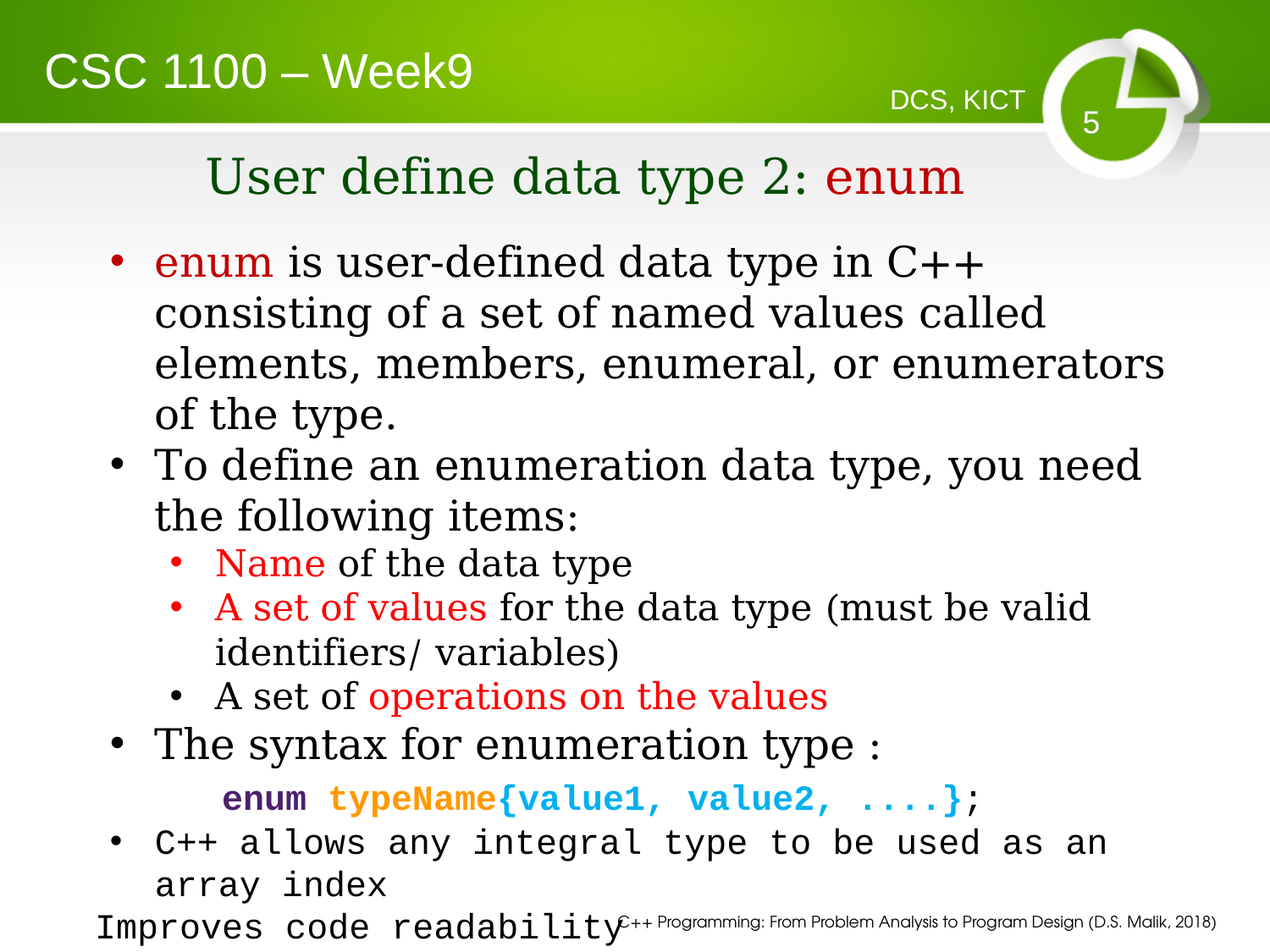

CSC 1100 – Week9
DCS, KICT
5
# User define data type 2: enum
enum is user-defined data type in C++ consisting of a set of named values called elements, members, enumeral, or enumerators of the type.
To define an enumeration data type, you need the following items:
Name of the data type
A set of values for the data type (must be valid identifiers/ variables)
A set of operations on the values
The syntax for enumeration type :
	enum typeName{value1, value2, ....};
C++ allows any integral type to be used as an array index
Improves code readability

5
C++ Programming: From Problem Analysis to Program Design, Seventh Edition
C++ Programming: From Problem Analysis to Program Design (D.S. Malik, 2018)5